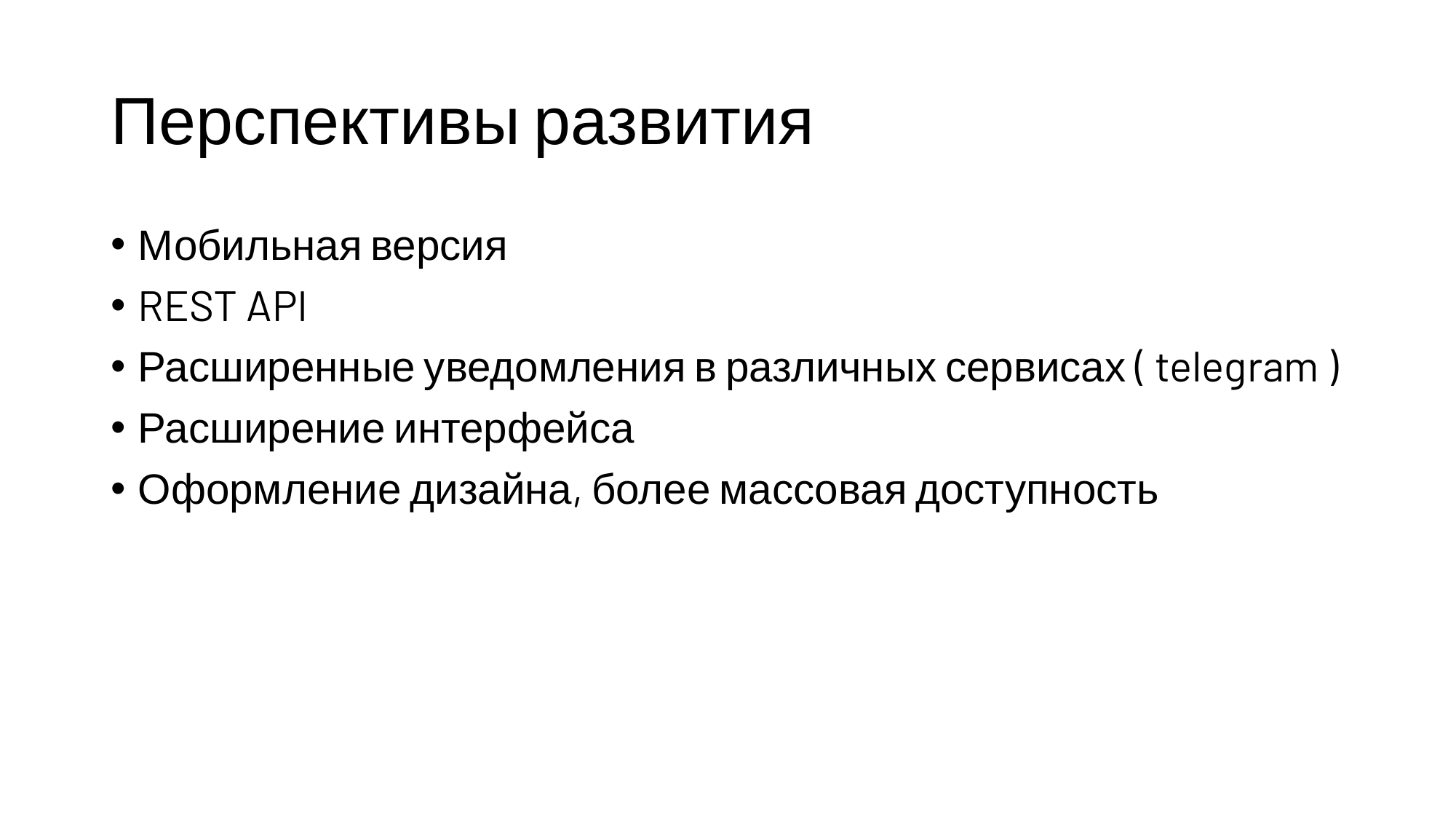

# Перспективы развития
Мобильная версия
REST API
Расширенные уведомления в различных сервисах ( telegram )
Расширение интерфейса
Оформление дизайна, более массовая доступность